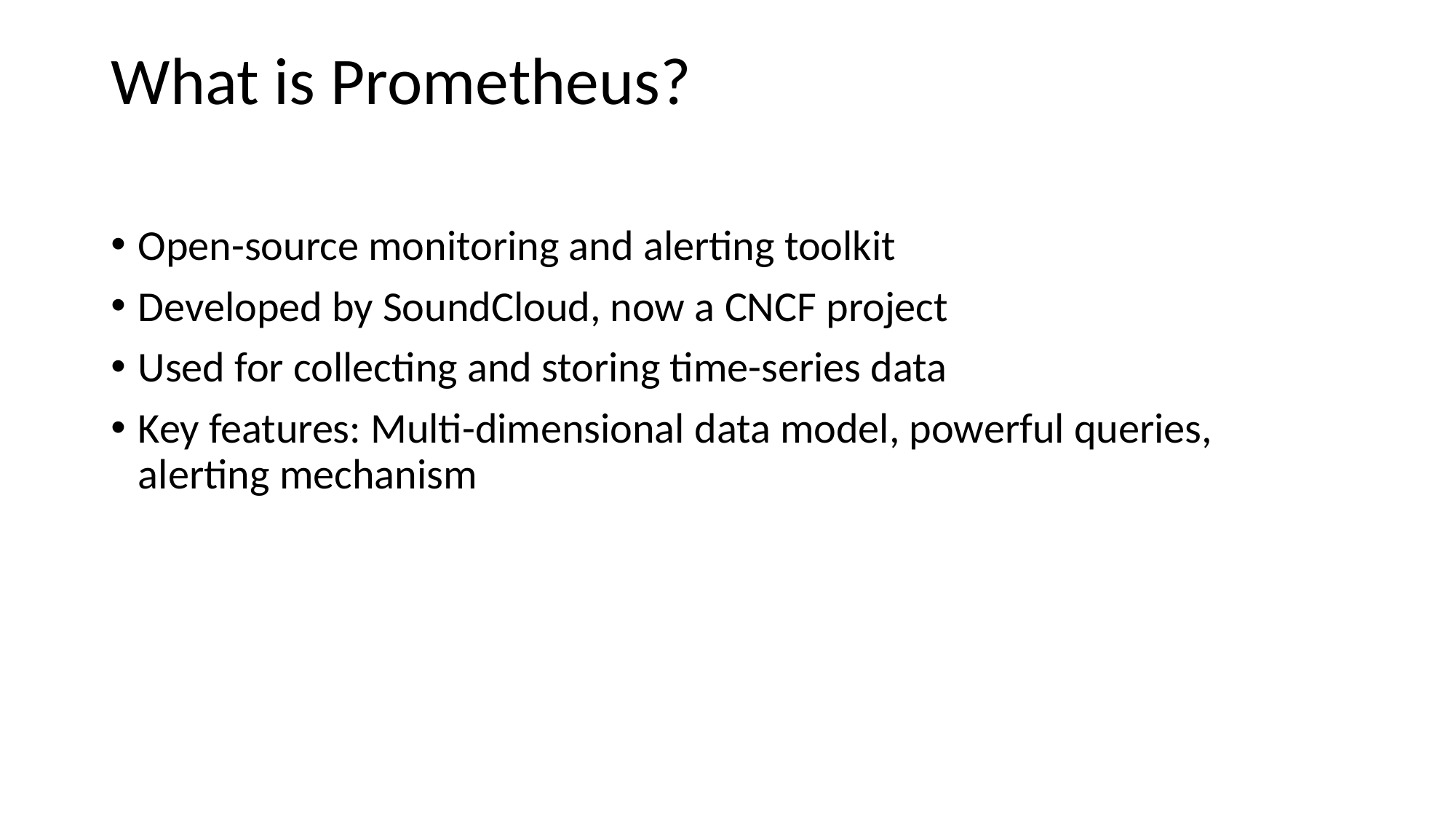

# What is Prometheus?
Open-source monitoring and alerting toolkit
Developed by SoundCloud, now a CNCF project
Used for collecting and storing time-series data
Key features: Multi-dimensional data model, powerful queries, alerting mechanism